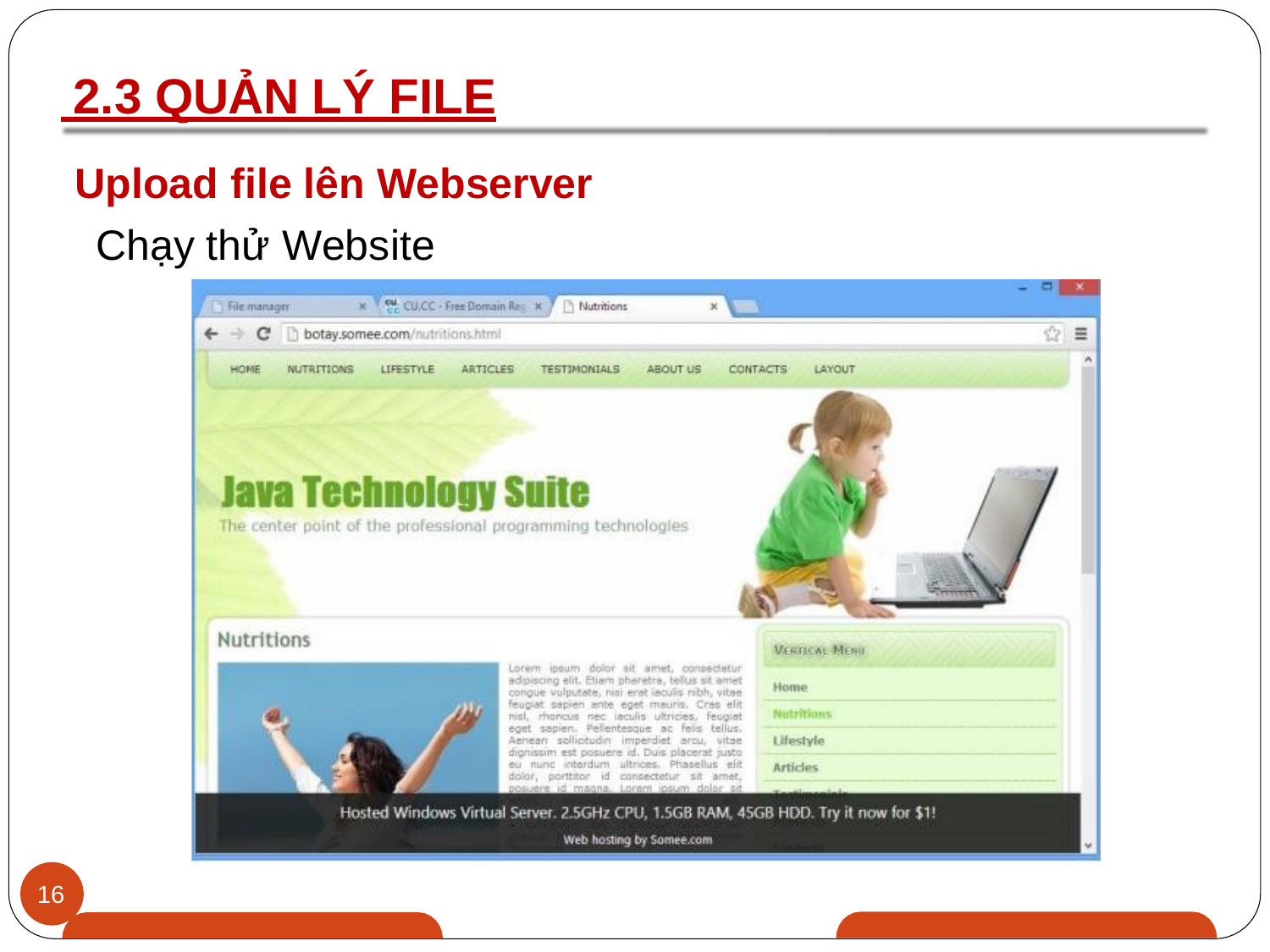

# 2.3 QUẢN LÝ FILE
Upload file lên Webserver
Chạy thử Website

16